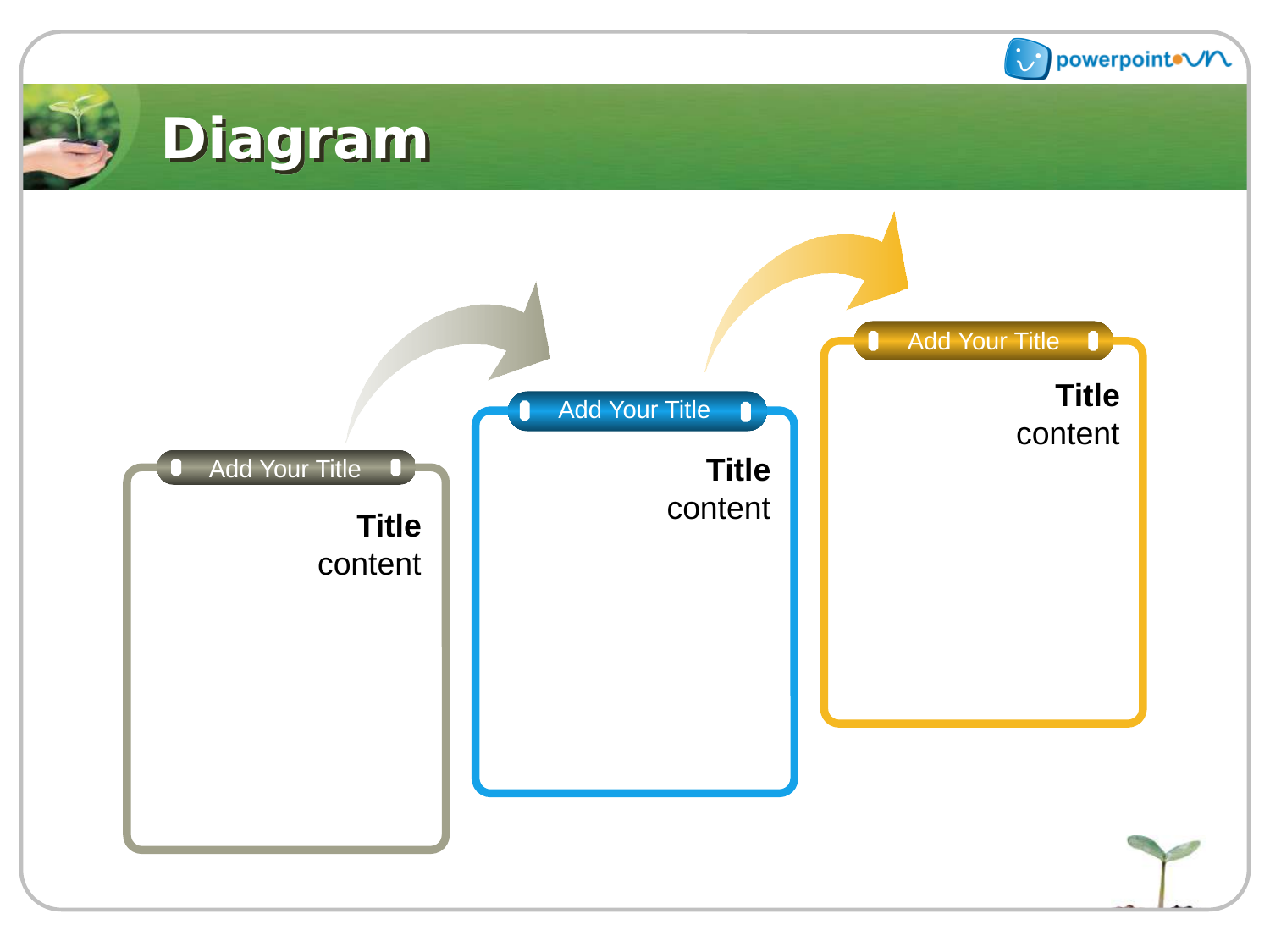

# Diagram

Add Your Title

Title
content

Add Your Title

Title
content

Add Your Title

Title
content